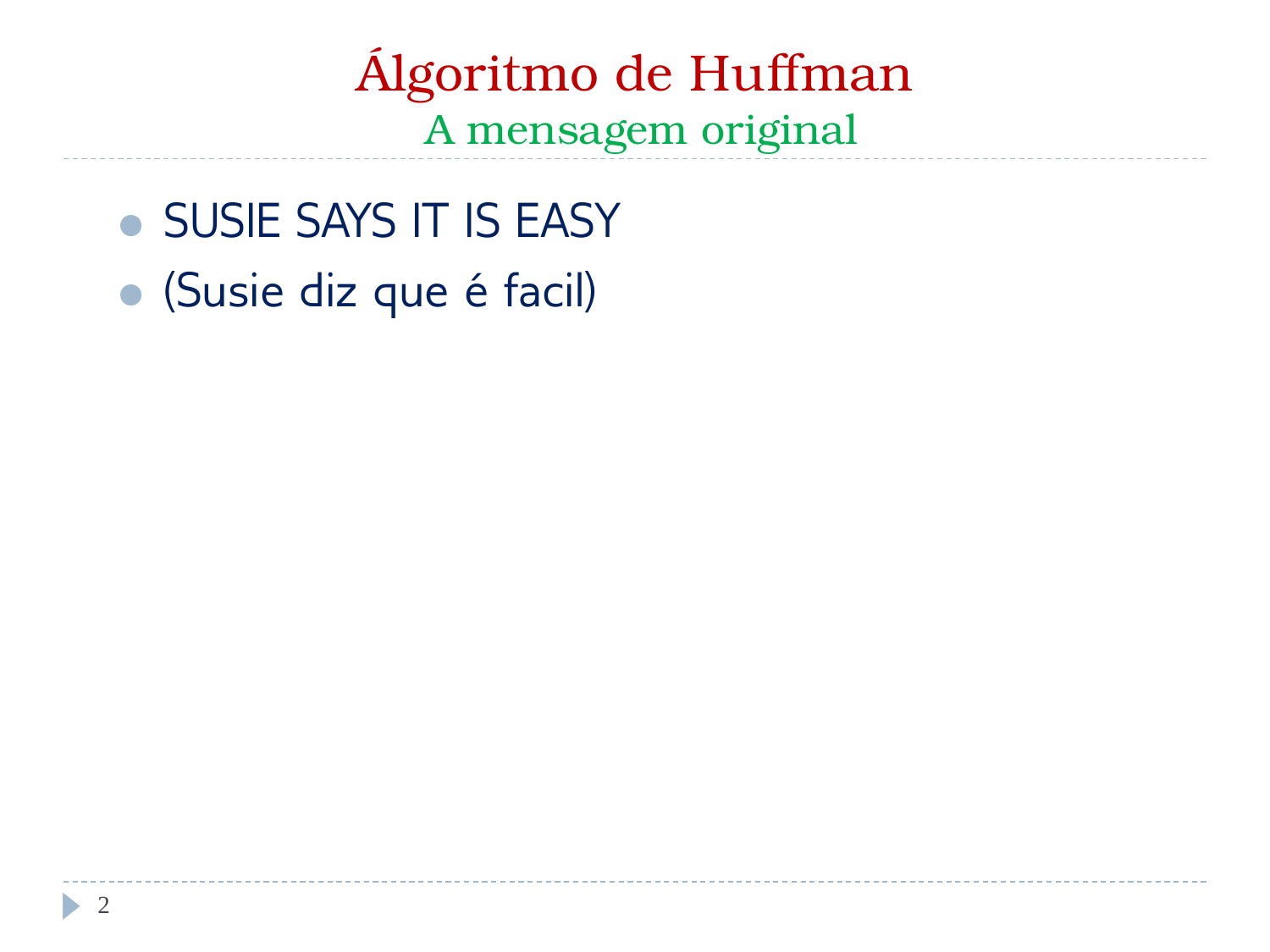

# Álgoritmo de Huffman A mensagem original

SUSIE SAYS IT IS EASY
(Susie diz que é facil)
2